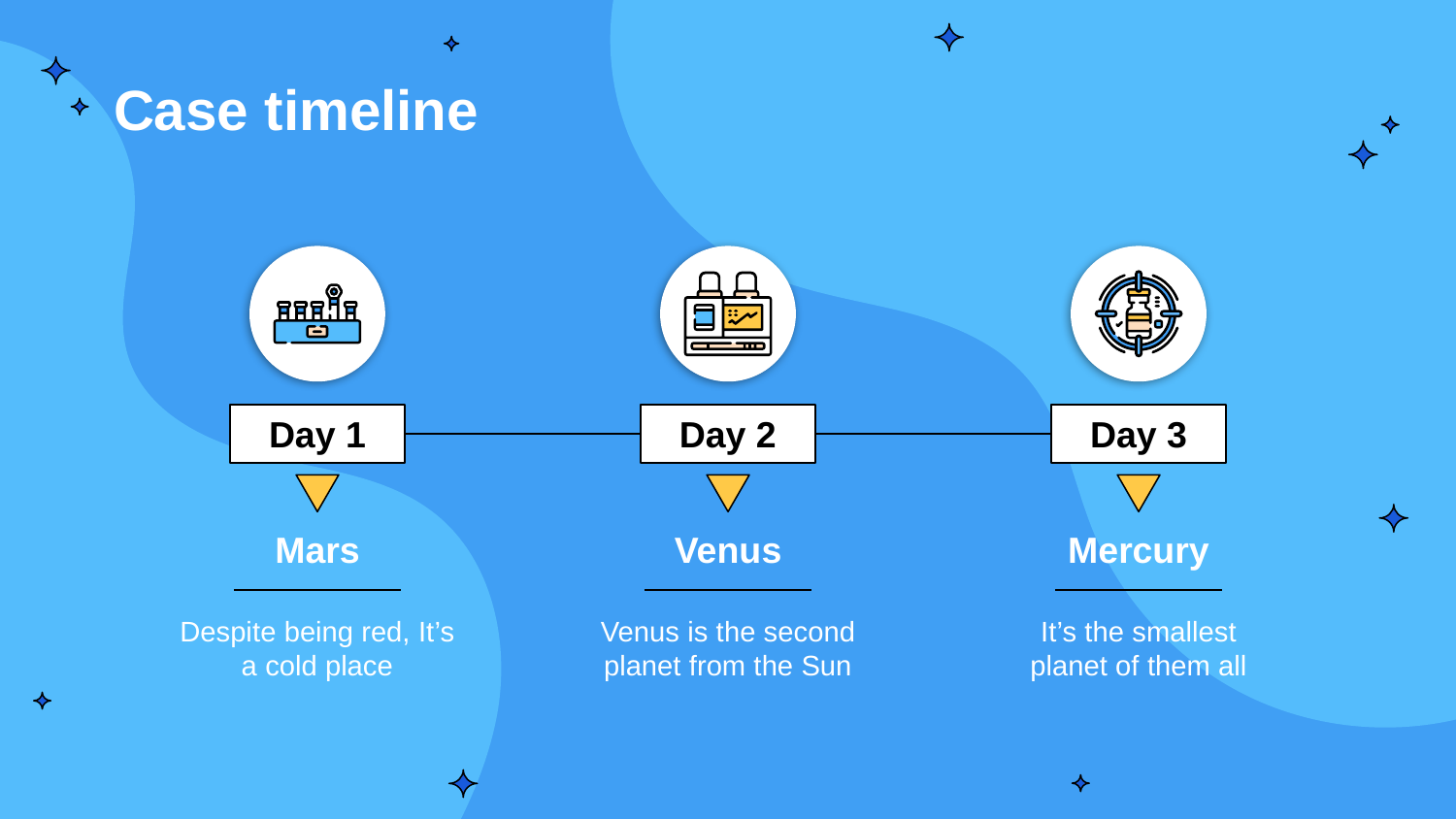

# Case timeline

Day 1
Day 2
Day 3

Mars
Venus
Mercury
Despite being red, It’s a cold place
Venus is the second planet from the Sun
It’s the smallest planet of them all